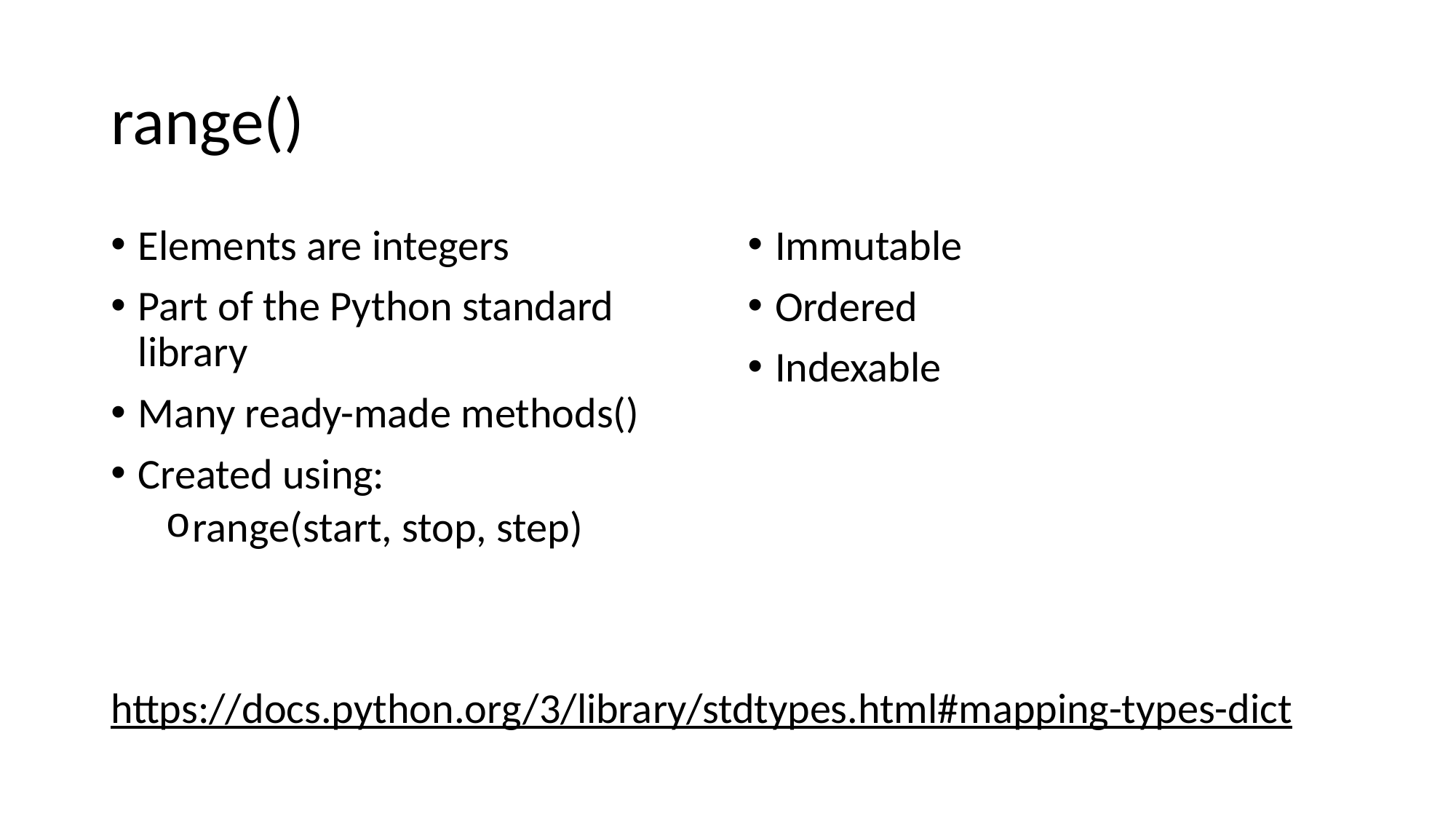

# range()
Elements are integers
Part of the Python standard library
Many ready-made methods()
Created using:
range(start, stop, step)
Immutable
Ordered
Indexable
https://docs.python.org/3/library/stdtypes.html#mapping-types-dict